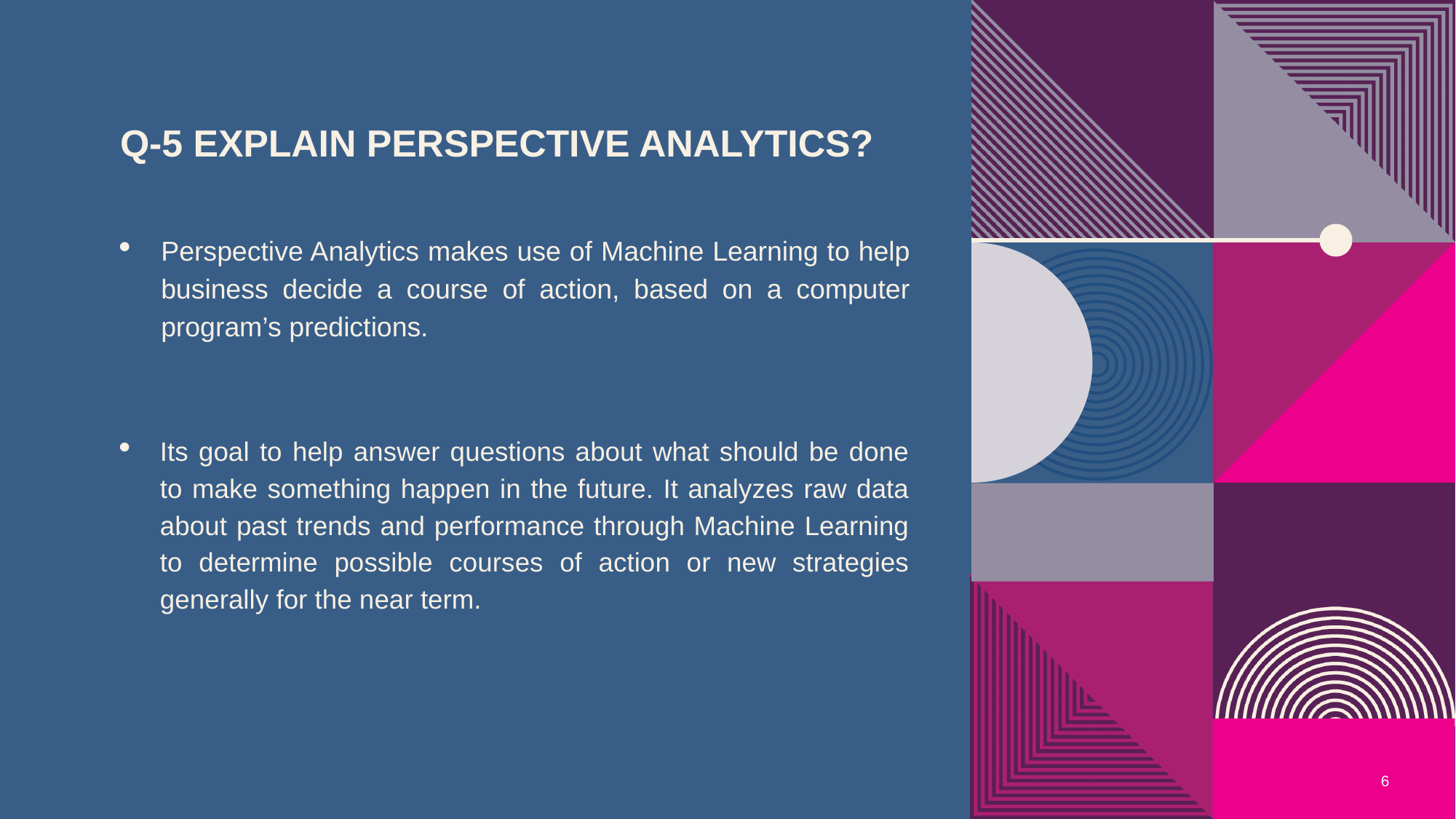

# Q-5 Explain Perspective Analytics?
Perspective Analytics makes use of Machine Learning to help business decide a course of action, based on a computer program’s predictions.

Its goal to help answer questions about what should be done to make something happen in the future. It analyzes raw data about past trends and performance through Machine Learning to determine possible courses of action or new strategies generally for the near term.

6